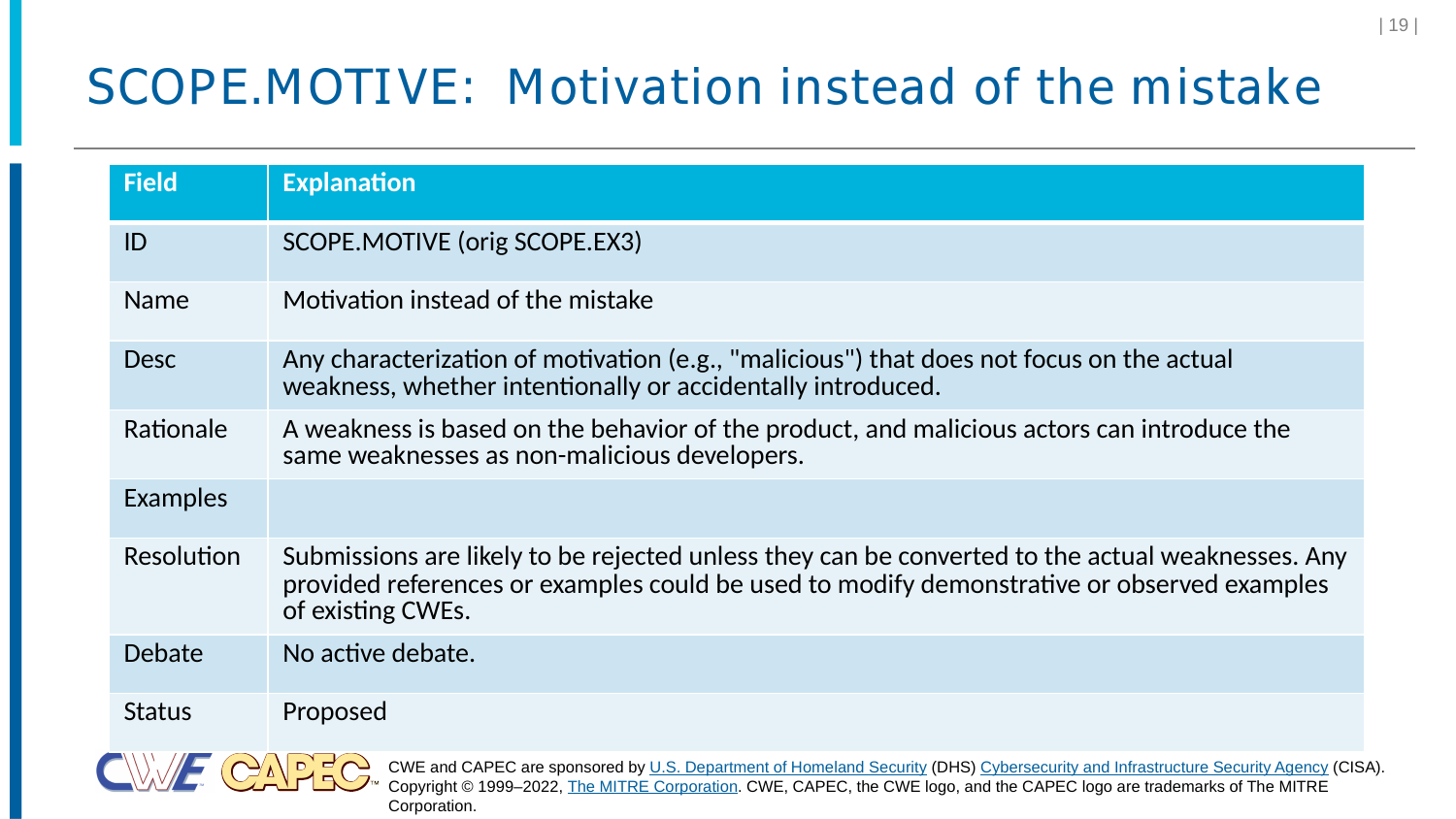

| 19 |
# SCOPE.MOTIVE:  Motivation instead of the mistake
| Field | Explanation |
| --- | --- |
| ID | SCOPE.MOTIVE (orig SCOPE.EX3) |
| Name | Motivation instead of the mistake |
| Desc | Any characterization of motivation (e.g., "malicious") that does not focus on the actual weakness, whether intentionally or accidentally introduced. |
| Rationale | A weakness is based on the behavior of the product, and malicious actors can introduce the same weaknesses as non-malicious developers. |
| Examples |  |
| Resolution | Submissions are likely to be rejected unless they can be converted to the actual weaknesses. Any provided references or examples could be used to modify demonstrative or observed examples of existing CWEs. |
| Debate | No active debate. |
| Status | Proposed |